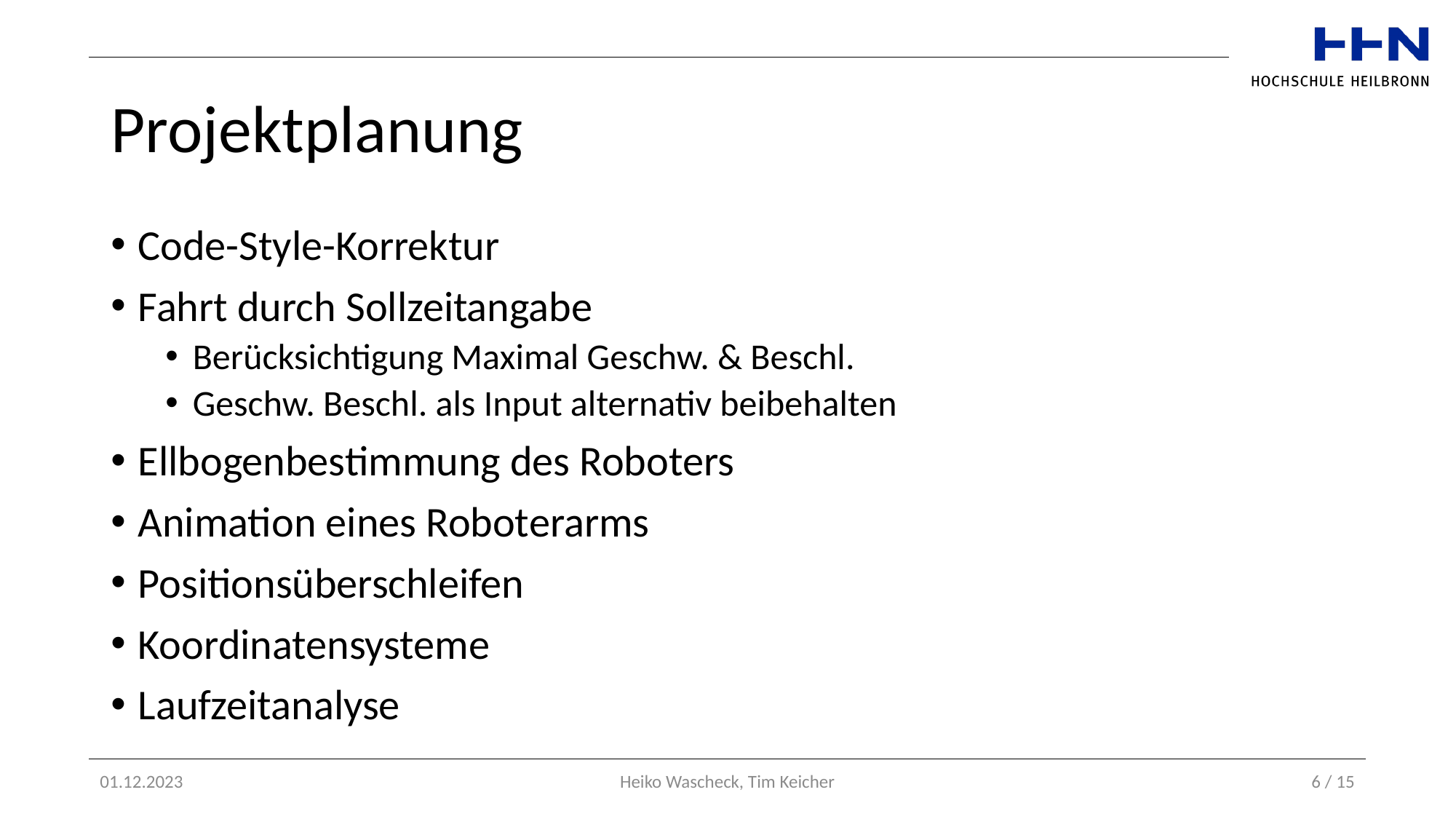

# Projektplanung
Code-Style-Korrektur
Fahrt durch Sollzeitangabe
Berücksichtigung Maximal Geschw. & Beschl.
Geschw. Beschl. als Input alternativ beibehalten
Ellbogenbestimmung des Roboters
Animation eines Roboterarms
Positionsüberschleifen
Koordinatensysteme
Laufzeitanalyse

01.12.2023
Heiko Wascheck, Tim Keicher
6 / 15